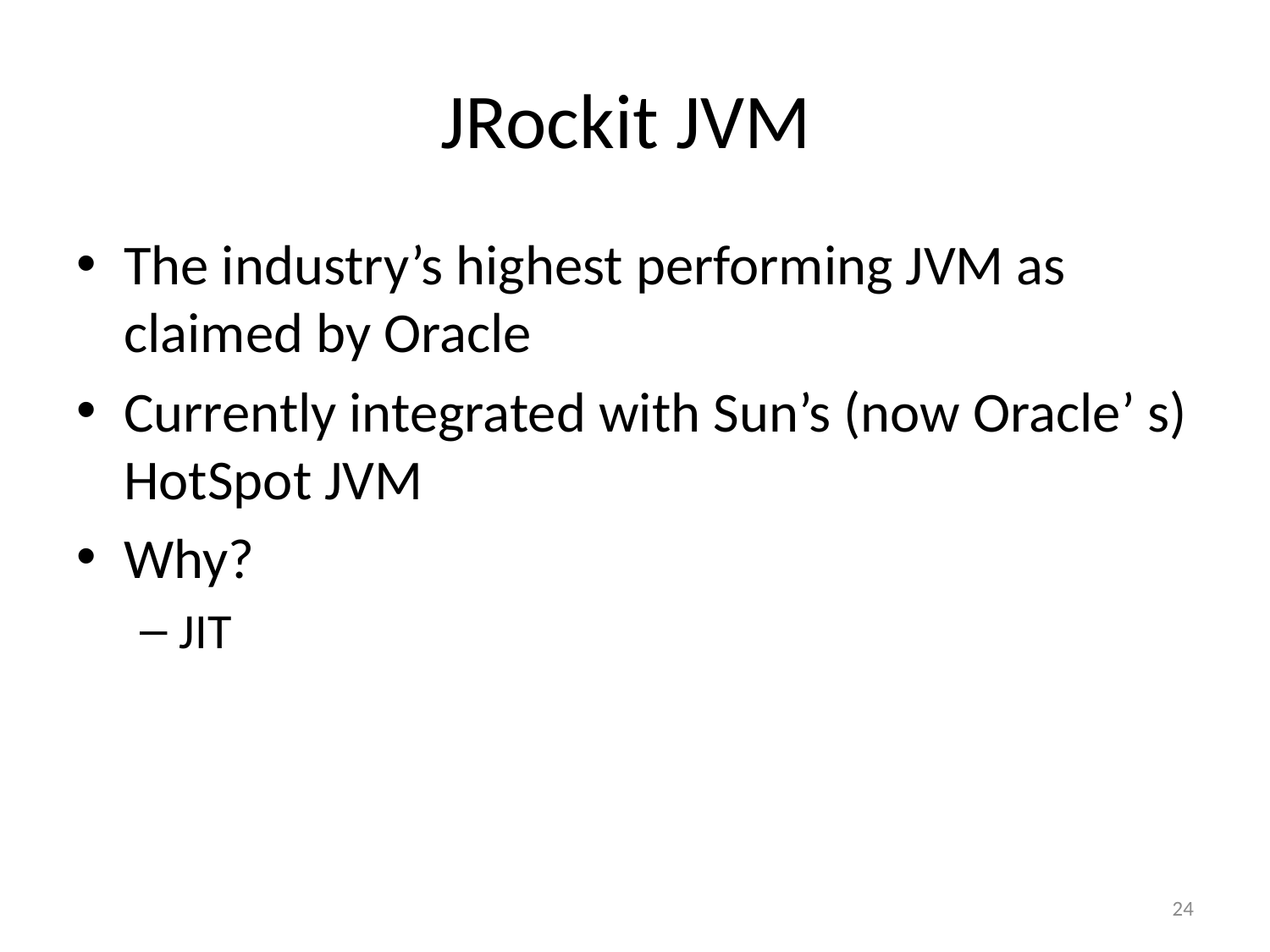

# JRockit JVM
The industry’s highest performing JVM as claimed by Oracle
Currently integrated with Sun’s (now Oracle’ s) HotSpot JVM
Why?
JIT

24